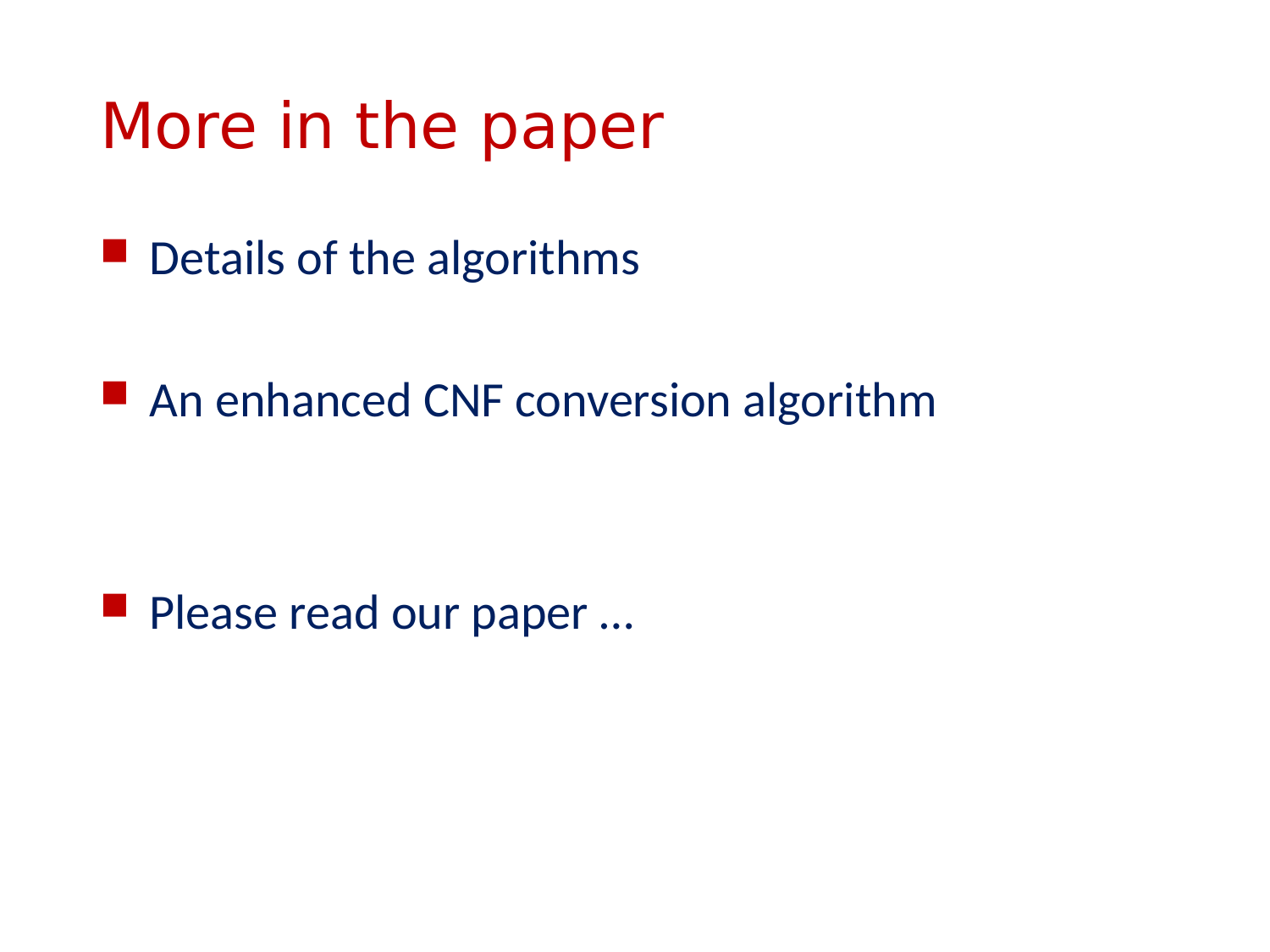

# More in the paper
Details of the algorithms

An enhanced CNF conversion algorithm

Please read our paper …